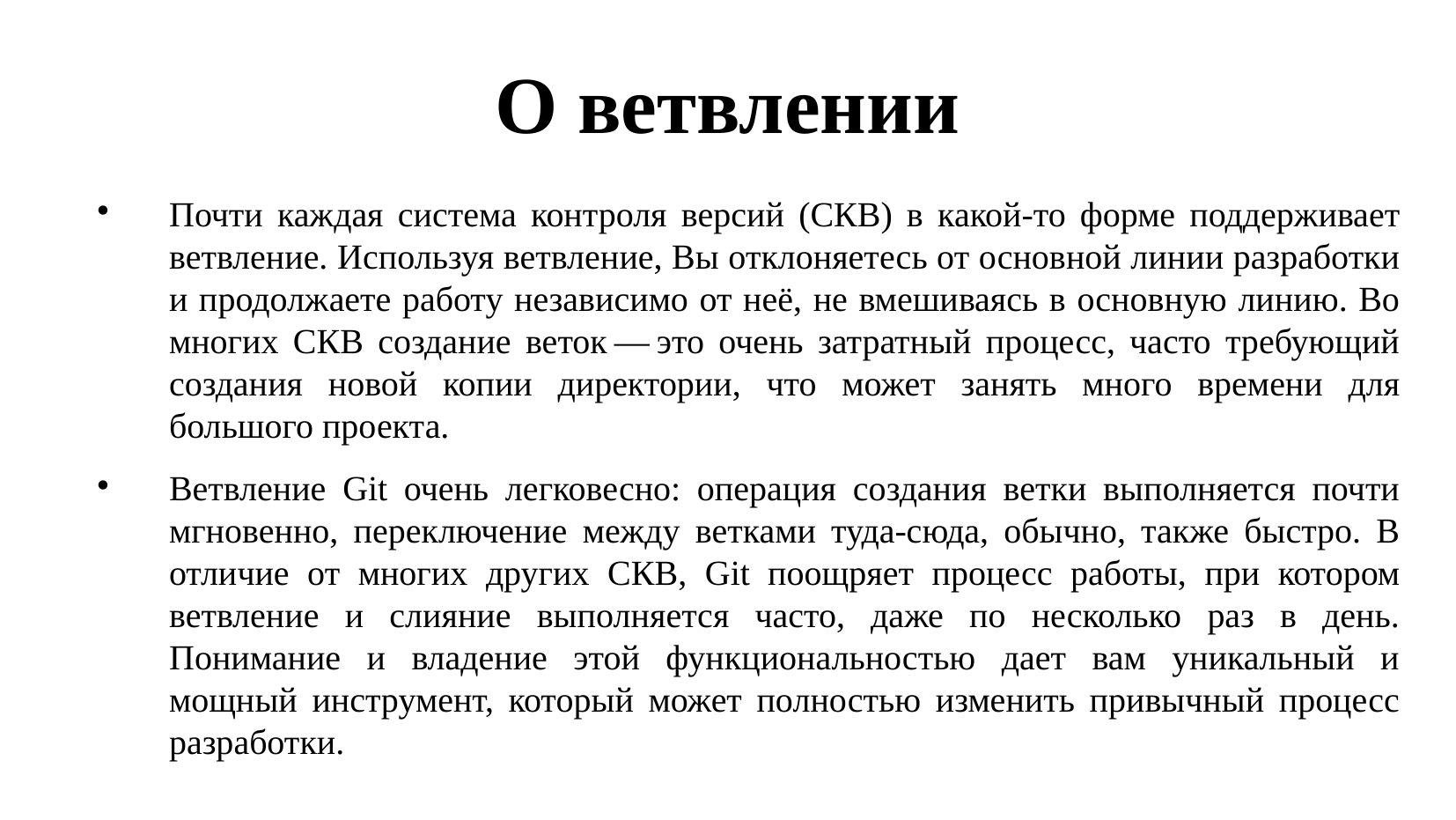

О ветвлении
Почти каждая система контроля версий (СКВ) в какой-то форме поддерживает ветвление. Используя ветвление, Вы отклоняетесь от основной линии разработки и продолжаете работу независимо от неё, не вмешиваясь в основную линию. Во многих СКВ создание веток — это очень затратный процесс, часто требующий создания новой копии директории, что может занять много времени для большого проекта.
Ветвление Git очень легковесно: операция создания ветки выполняется почти мгновенно, переключение между ветками туда-сюда, обычно, также быстро. В отличие от многих других СКВ, Git поощряет процесс работы, при котором ветвление и слияние выполняется часто, даже по несколько раз в день. Понимание и владение этой функциональностью дает вам уникальный и мощный инструмент, который может полностью изменить привычный процесс разработки.